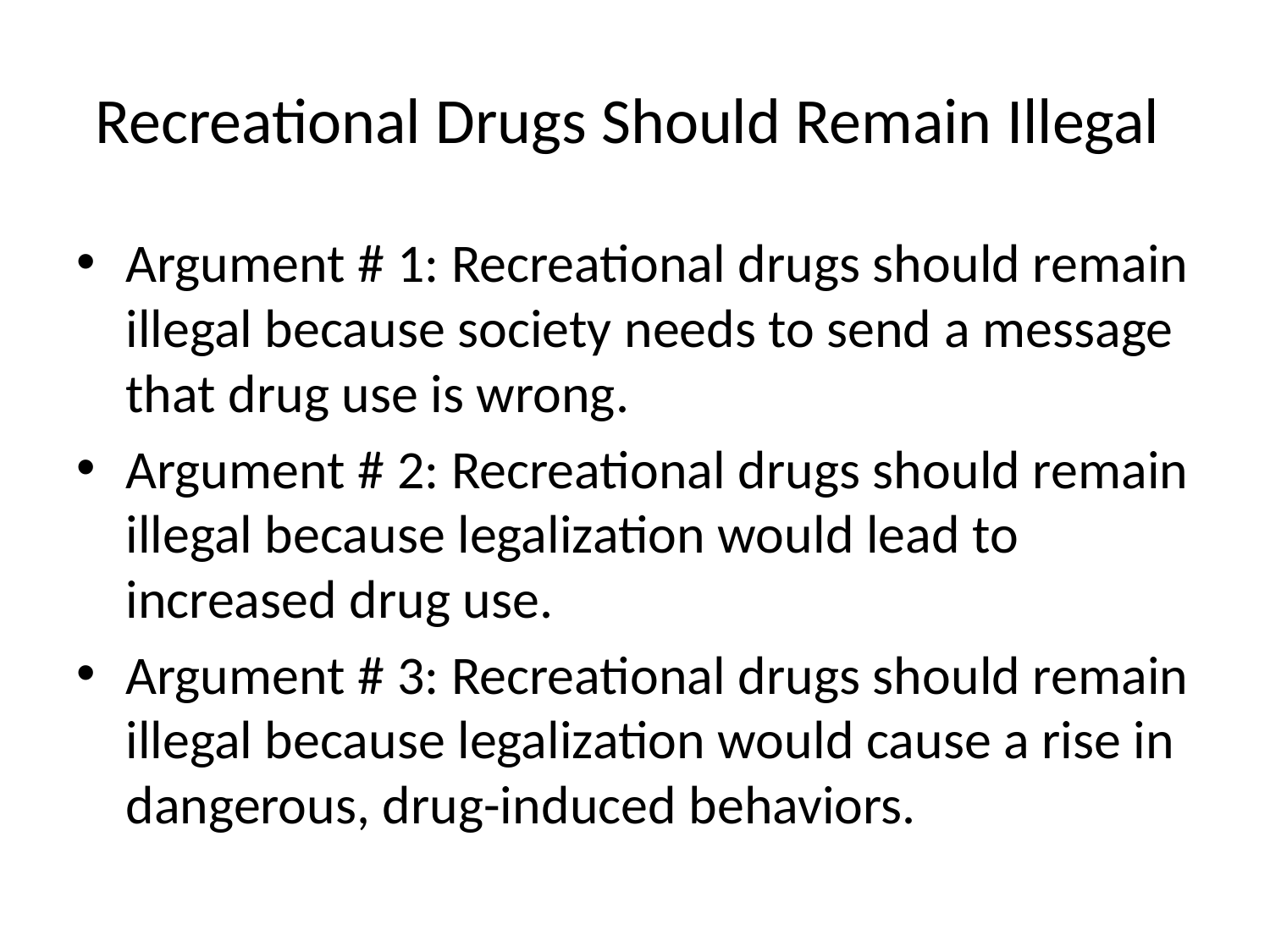

# Recreational Drugs Should Remain Illegal
Argument # 1: Recreational drugs should remain illegal because society needs to send a message that drug use is wrong.
Argument # 2: Recreational drugs should remain illegal because legalization would lead to increased drug use.
Argument # 3: Recreational drugs should remain illegal because legalization would cause a rise in dangerous, drug-induced behaviors.